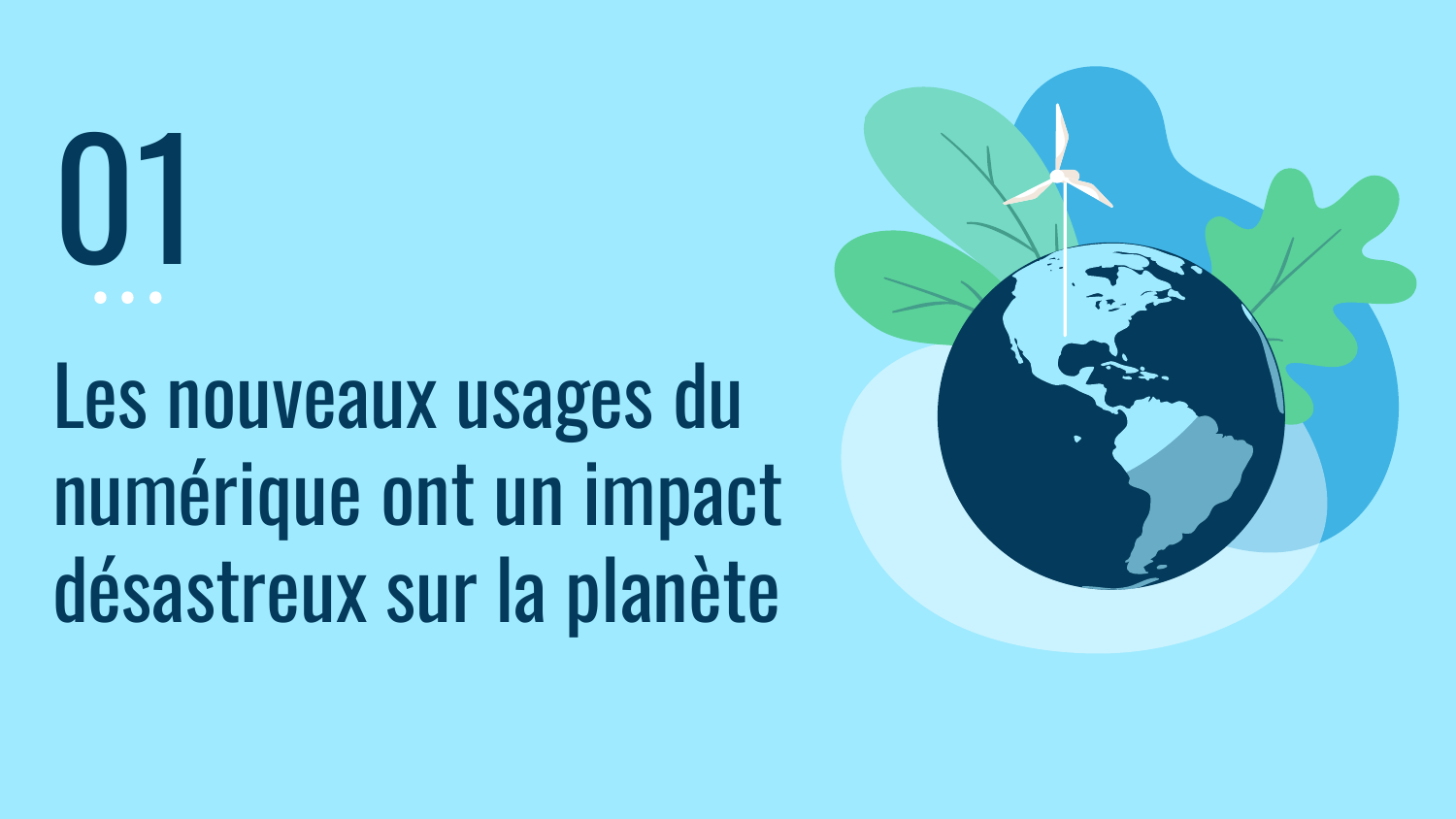

01

# Les nouveaux usages du numérique ont un impact désastreux sur la planète